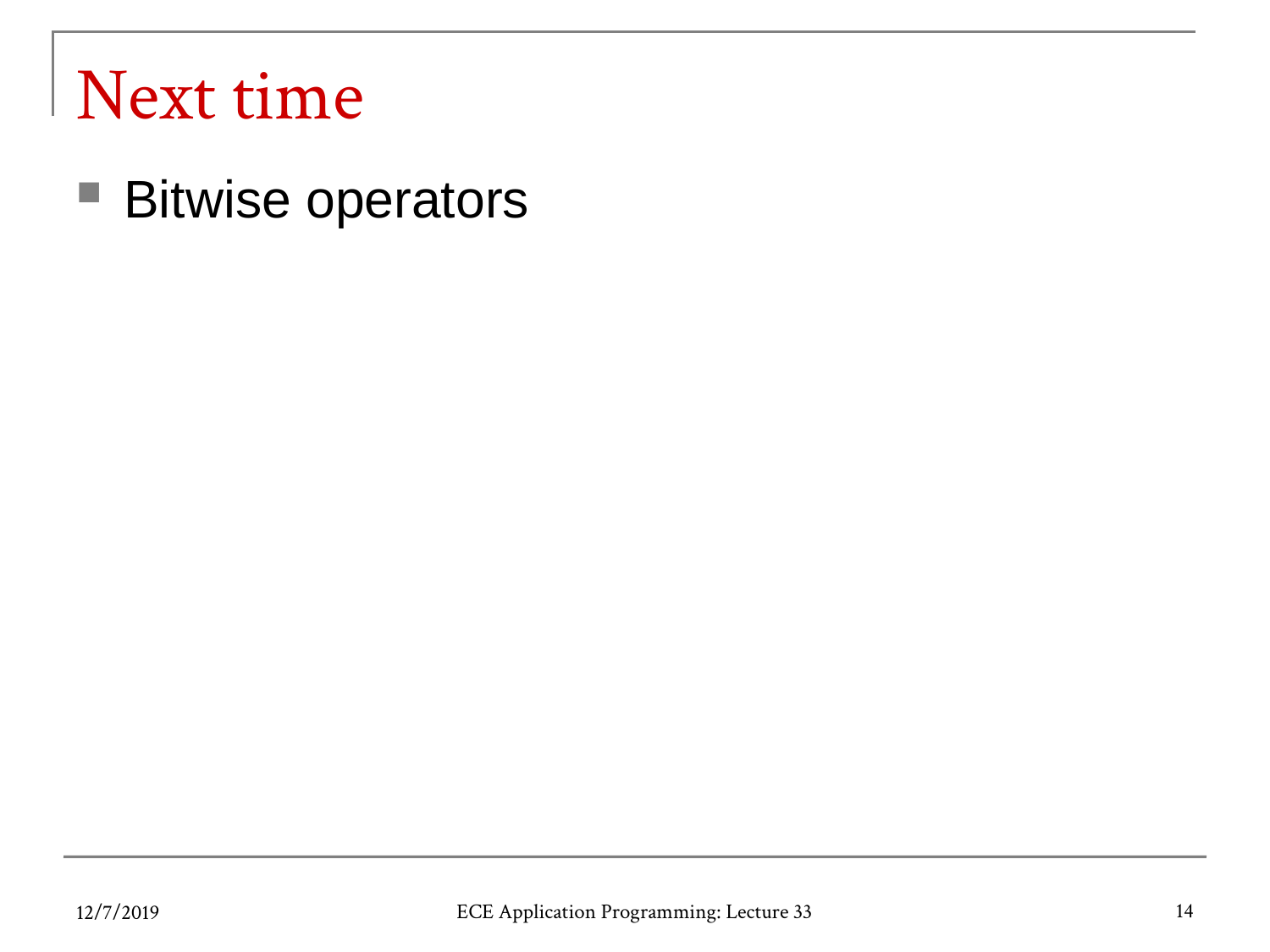

# Next time
Bitwise operators
12/7/2019
14
ECE Application Programming: Lecture 33